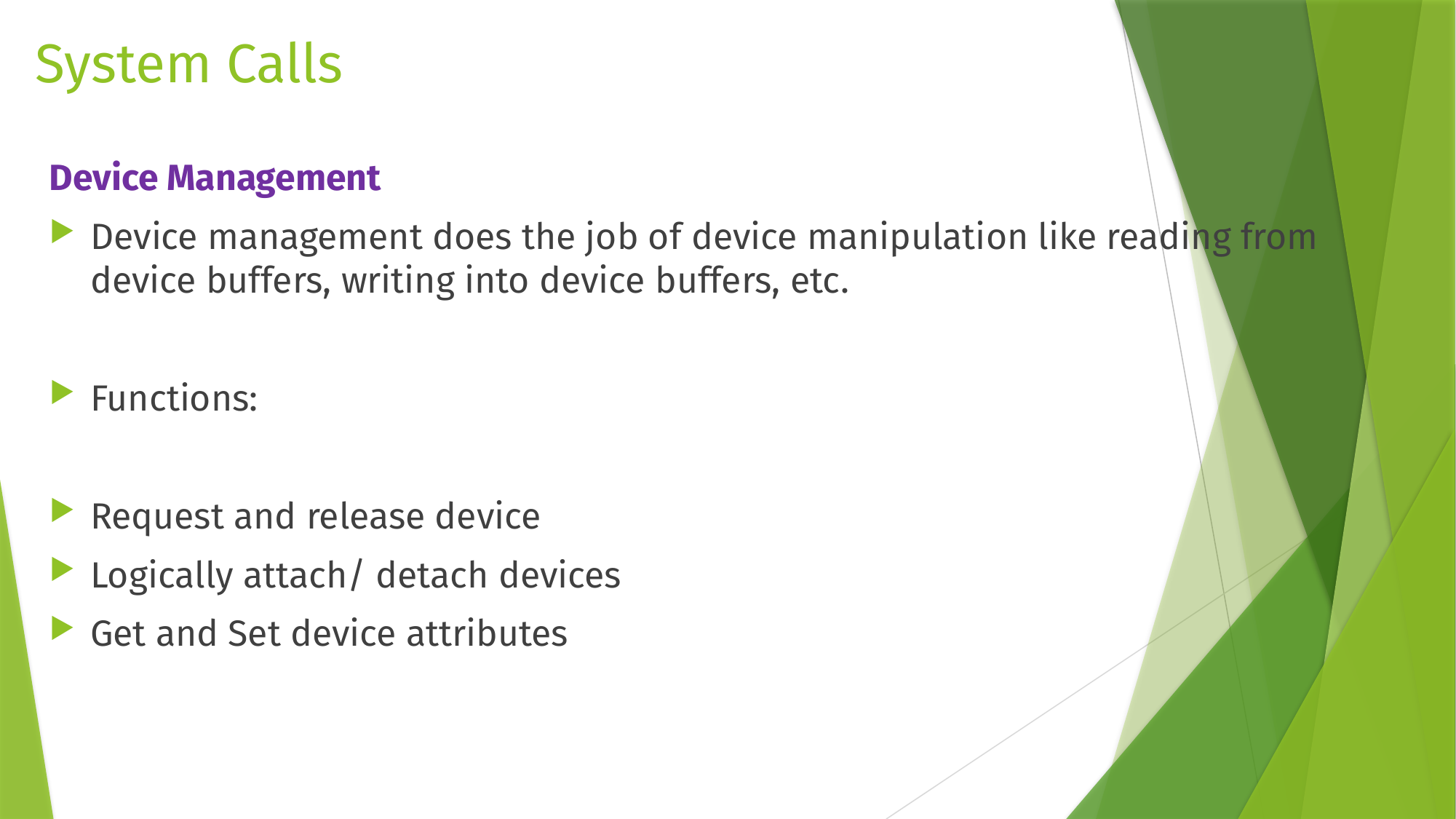

# System Calls
Device Management
Device management does the job of device manipulation like reading from device buffers, writing into device buffers, etc.

Functions:

Request and release device
Logically attach/ detach devices
Get and Set device attributes